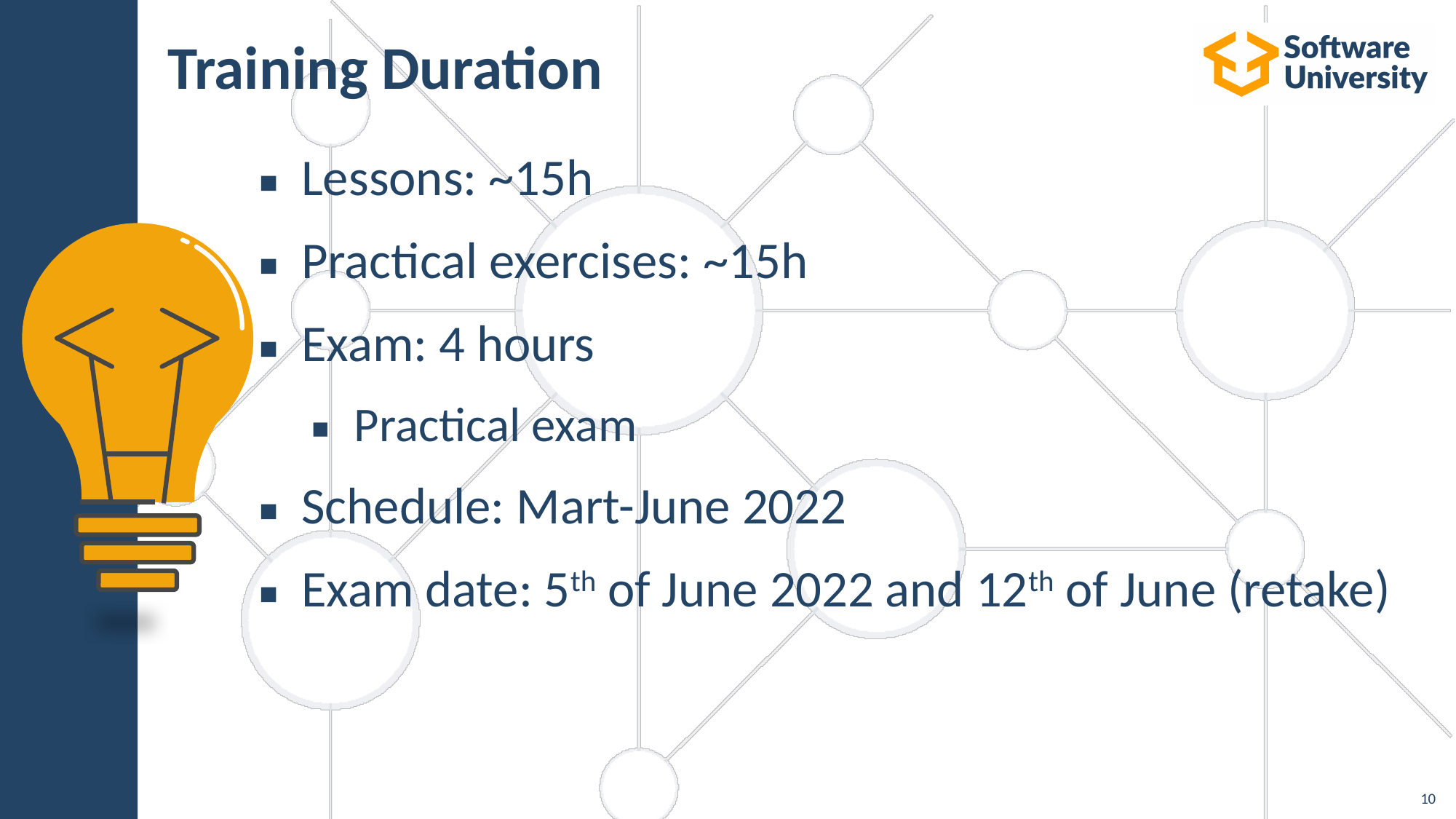

# Training Duration
Lessons: ~15h
Practical exercises: ~15h
Exam: 4 hours
Practical exam
Schedule: Mart-June 2022
Exam date: 5th of June 2022 and 12th of June (retake)

10